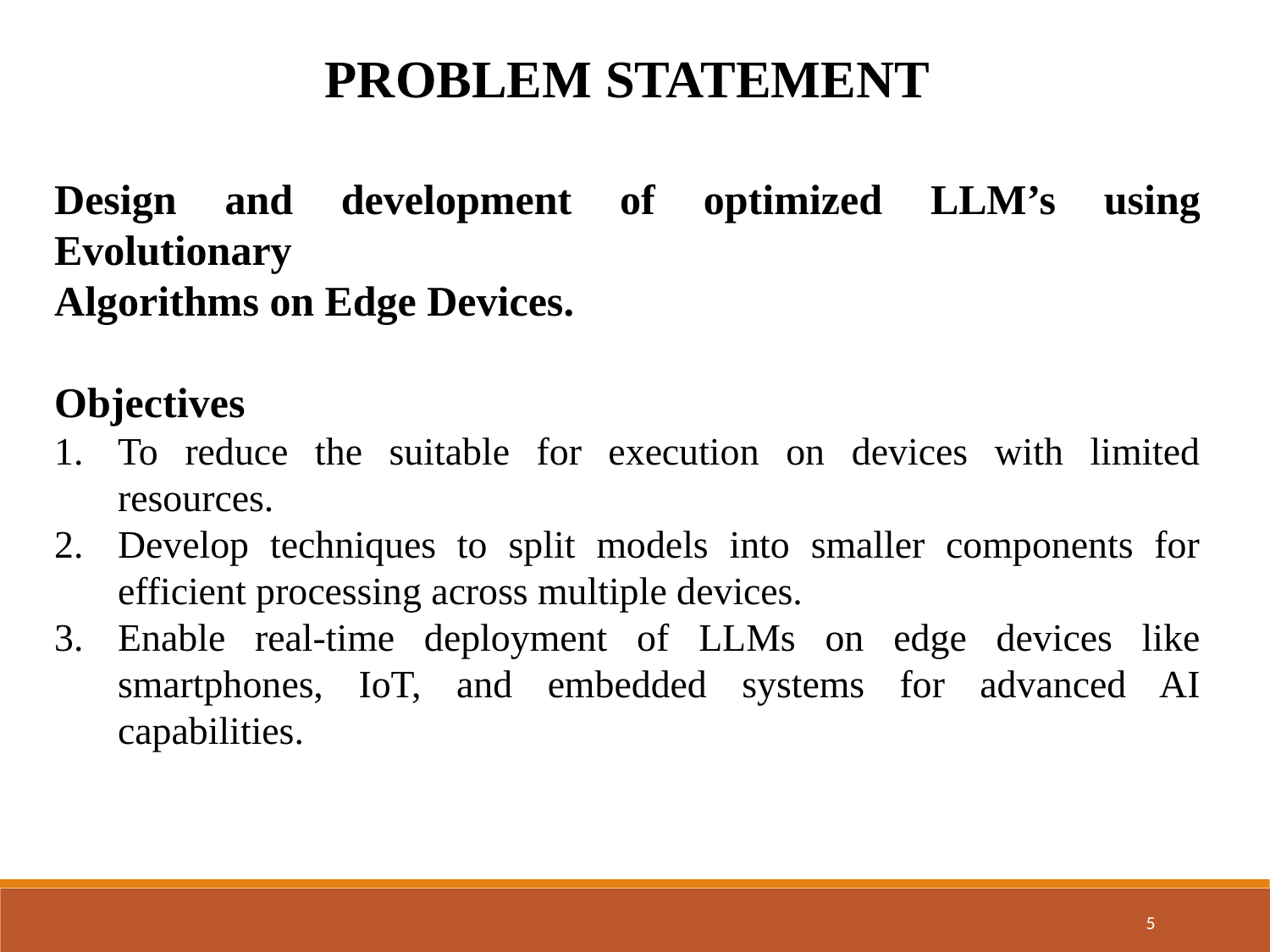

PROBLEM STATEMENT

Design and development of optimized LLM’s using Evolutionary
Algorithms on Edge Devices.

Objectives
To reduce the suitable for execution on devices with limited resources.
Develop techniques to split models into smaller components for efficient processing across multiple devices.
Enable real-time deployment of LLMs on edge devices like smartphones, IoT, and embedded systems for advanced AI capabilities.
5